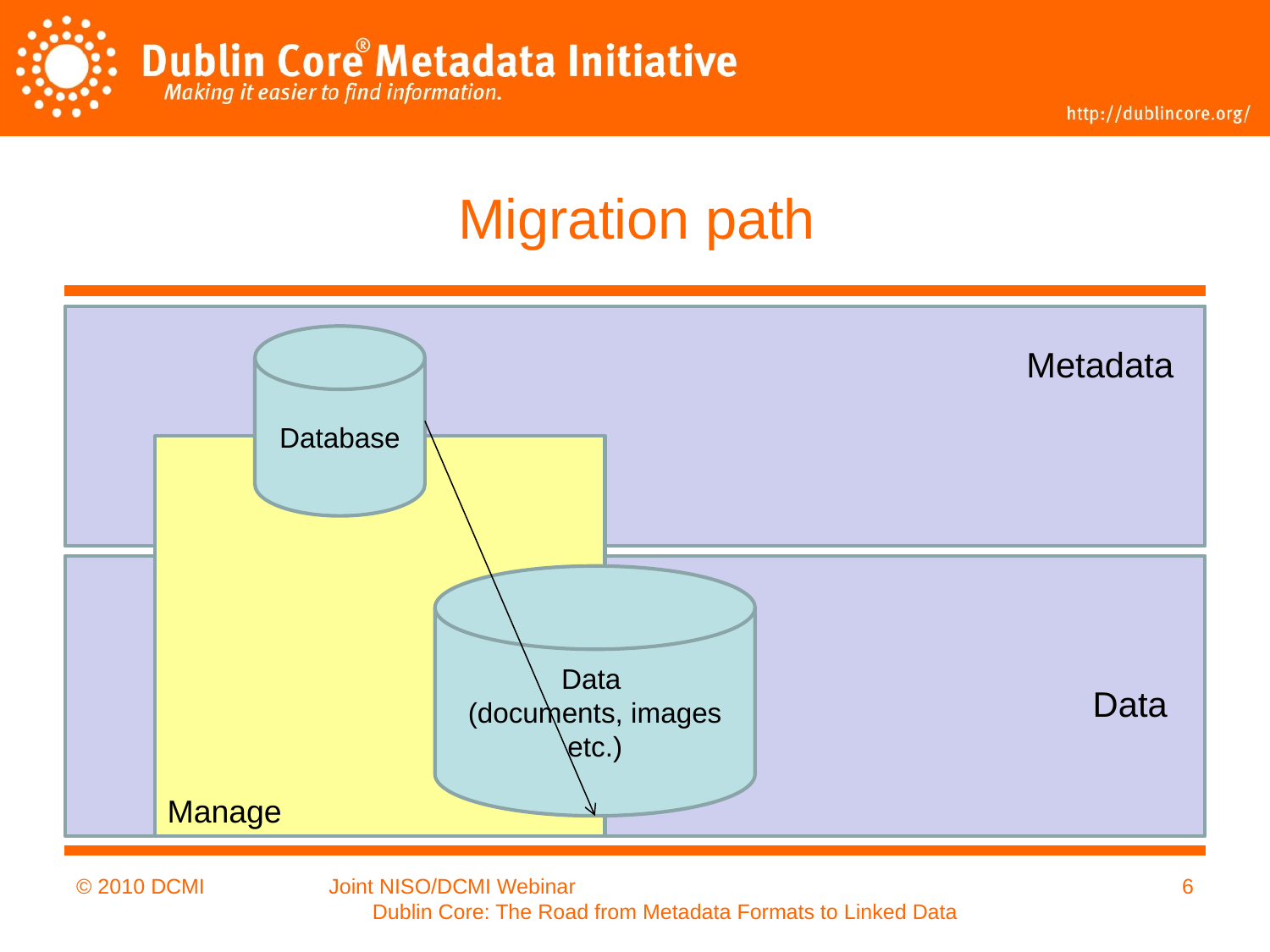

# Migration path

Database
Metadata
Manage

Data
(documents, images etc.)
Data
© 2010 DCMI
Joint NISO/DCMI Webinar                                                                         Dublin Core: The Road from Metadata Formats to Linked Data
6